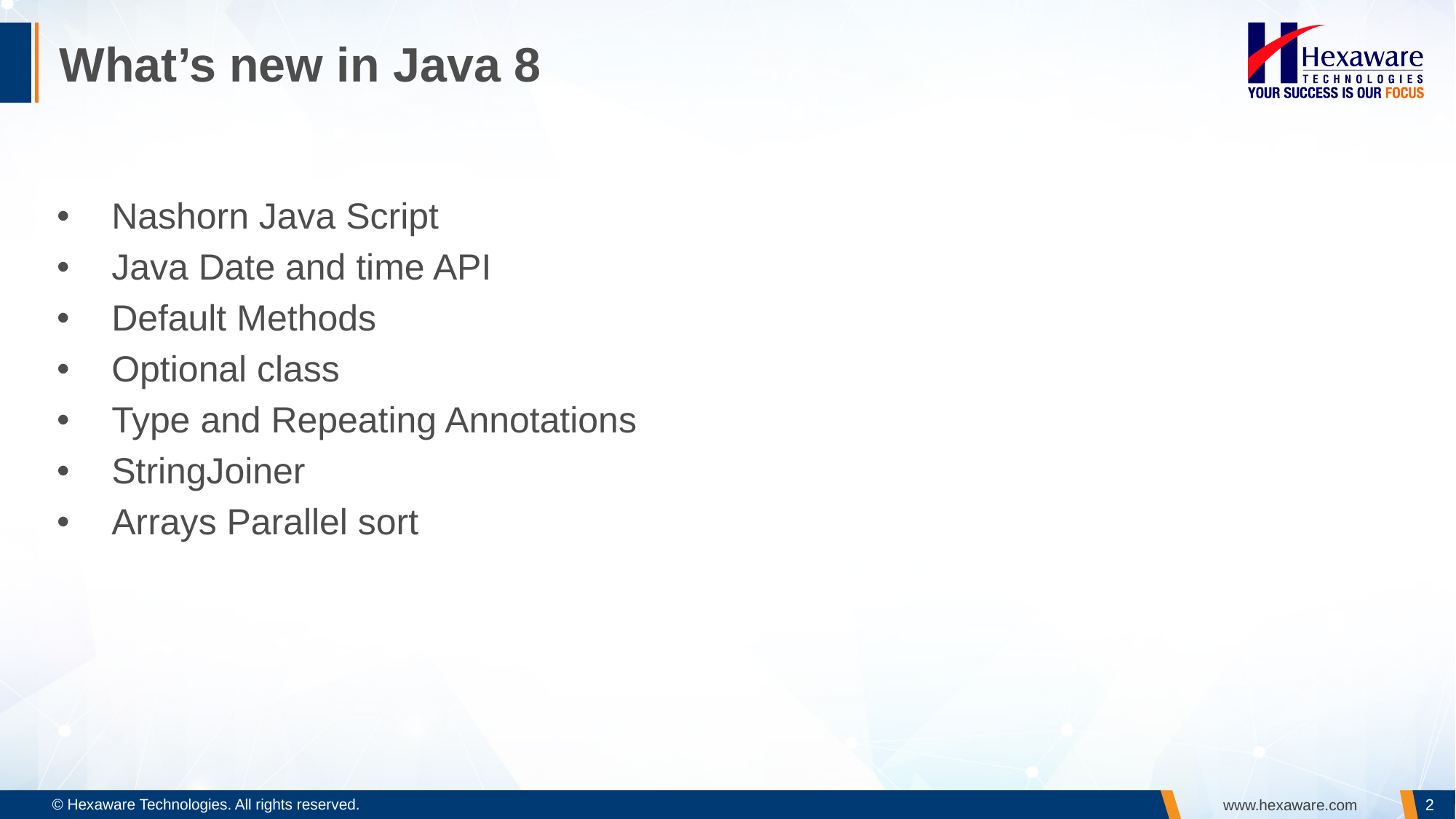

# What’s new in Java 8
Nashorn Java Script
Java Date and time API
Default Methods
Optional class
Type and Repeating Annotations
StringJoiner
Arrays Parallel sort